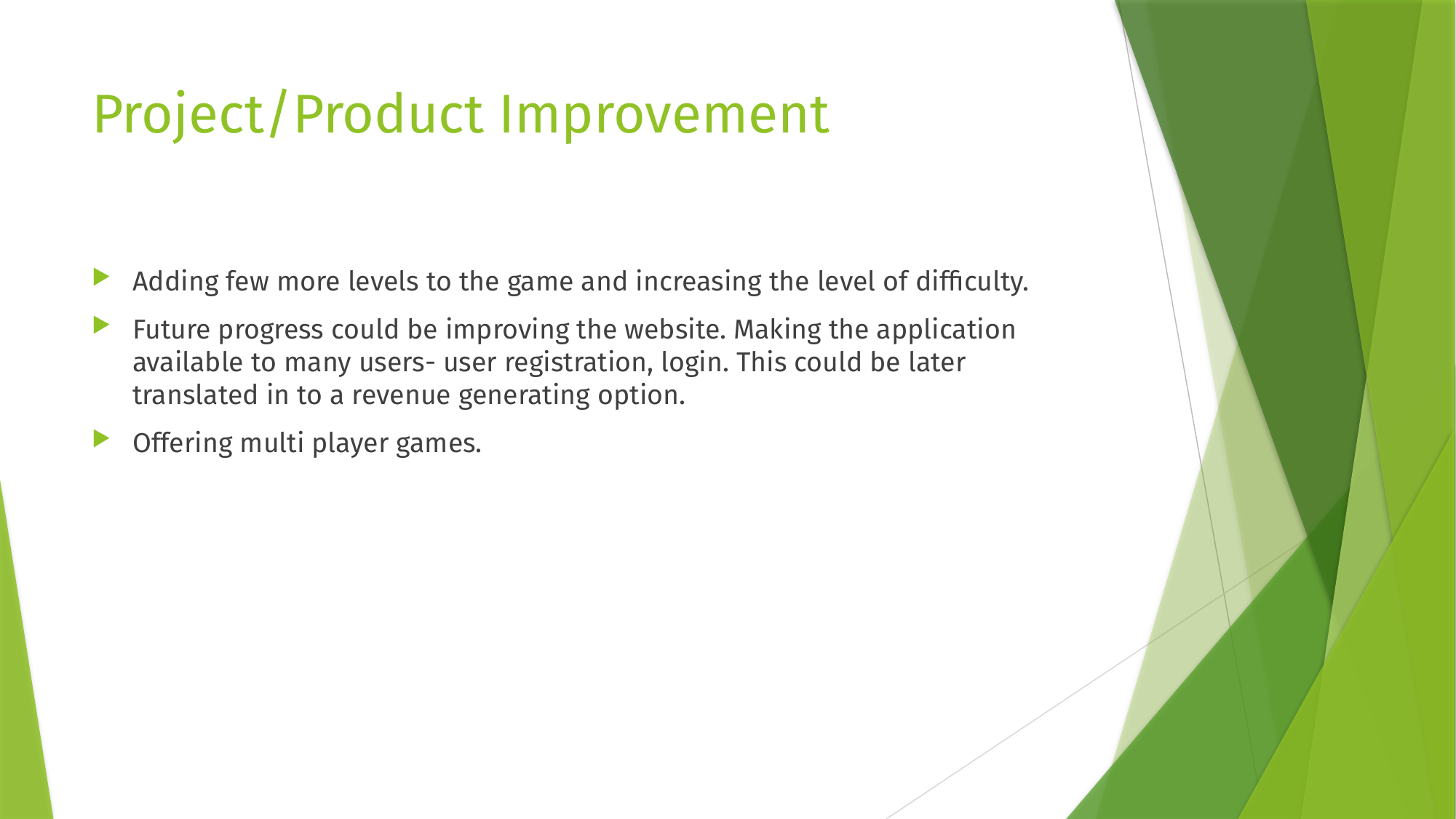

# Project/Product Improvement
Adding few more levels to the game and increasing the level of difficulty.
Future progress could be improving the website. Making the application available to many users- user registration, login. This could be later translated in to a revenue generating option.
Offering multi player games.